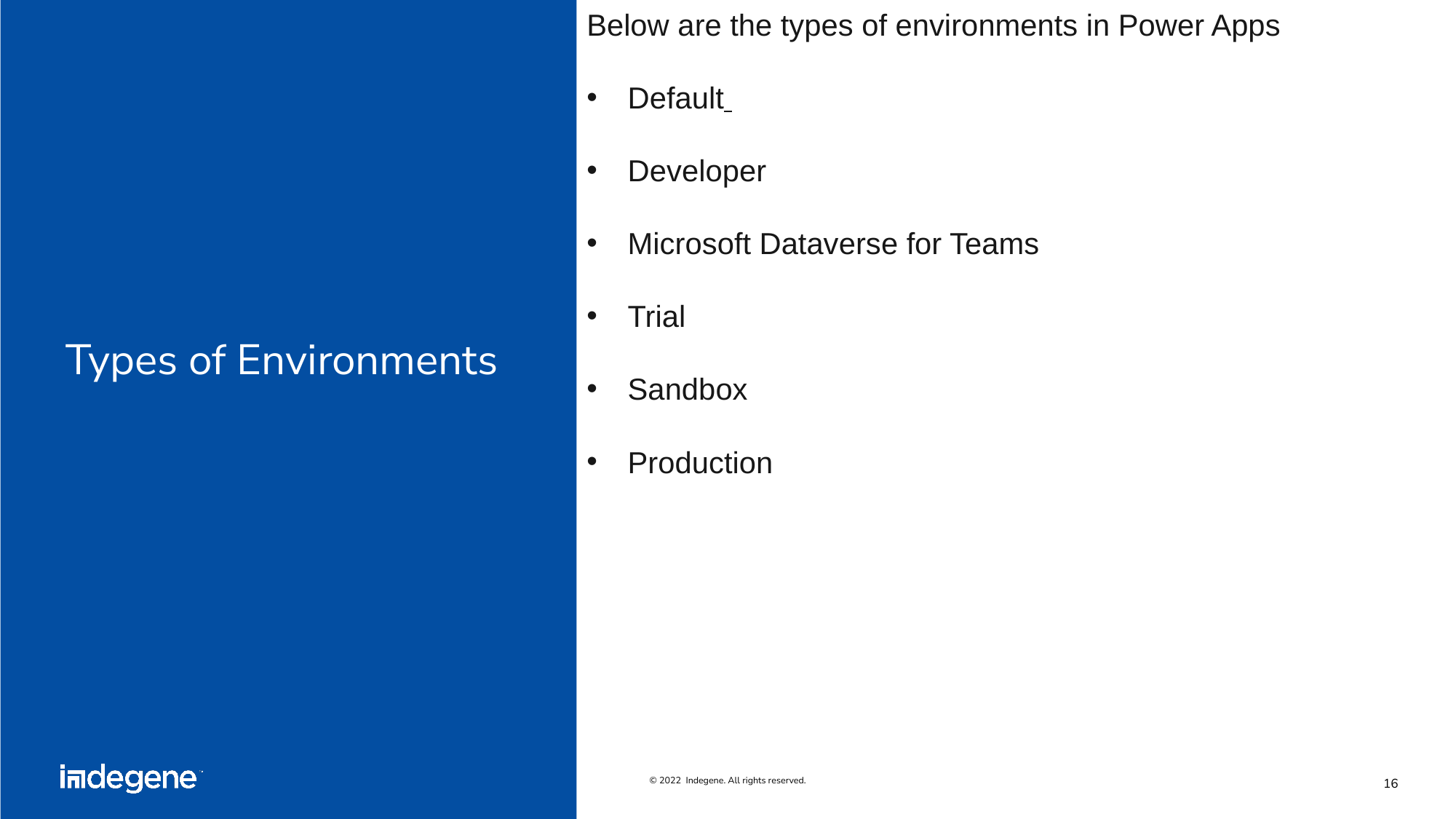

Below are the types of environments in Power Apps

Default

Developer

Microsoft Dataverse for Teams

Trial

Sandbox

Production

# Types of Environments
© 2022  Indegene. All rights reserved.
16